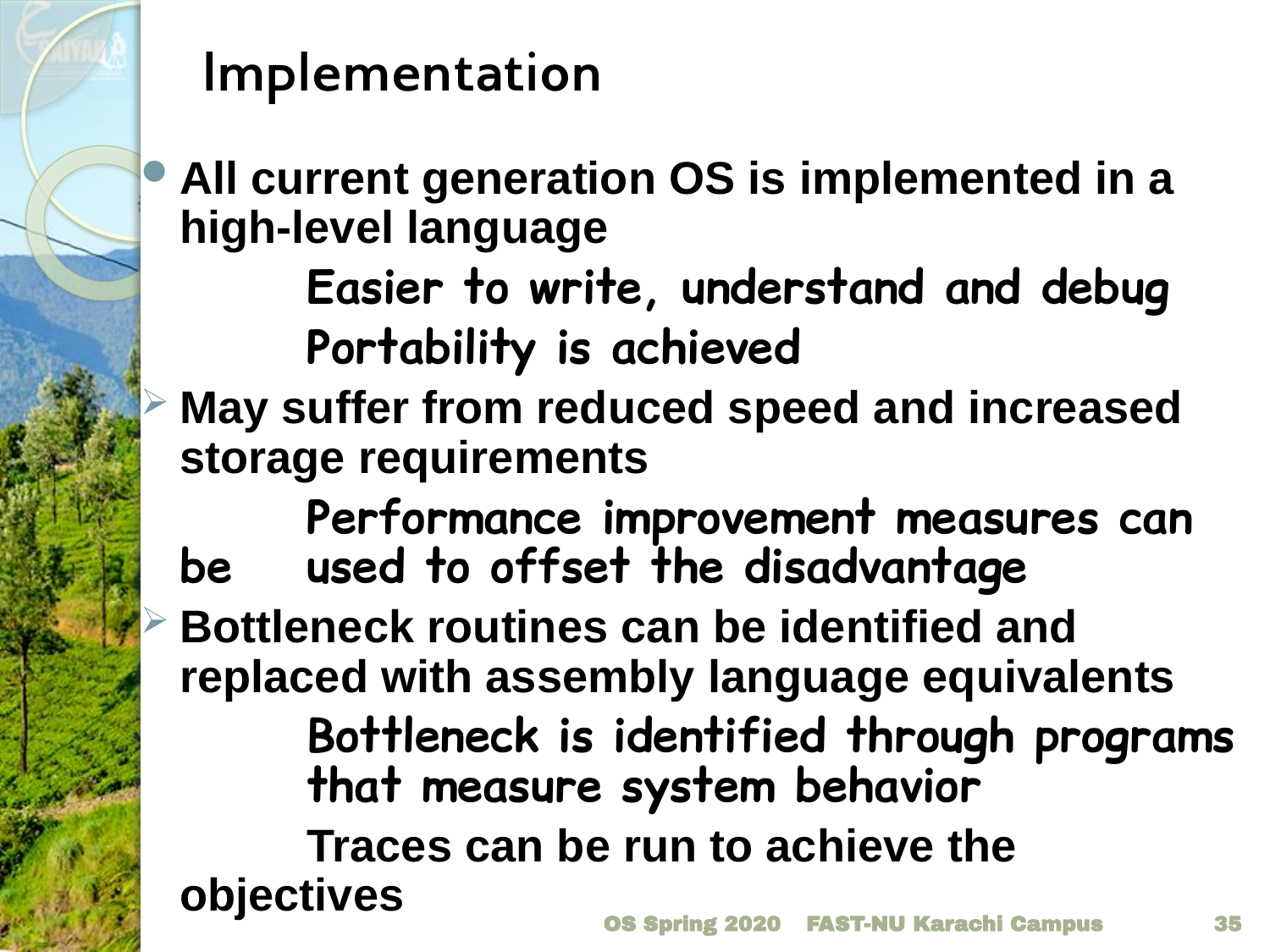

# Implementation
All current generation OS is implemented in a high-level language
		Easier to write, understand and debug
		Portability is achieved
May suffer from reduced speed and increased storage requirements
		Performance improvement measures can be 	used to offset the disadvantage
Bottleneck routines can be identified and replaced with assembly language equivalents
		Bottleneck is identified through programs 	that measure system behavior
		Traces can be run to achieve the objectives
OS Spring 2020
FAST-NU Karachi Campus
35